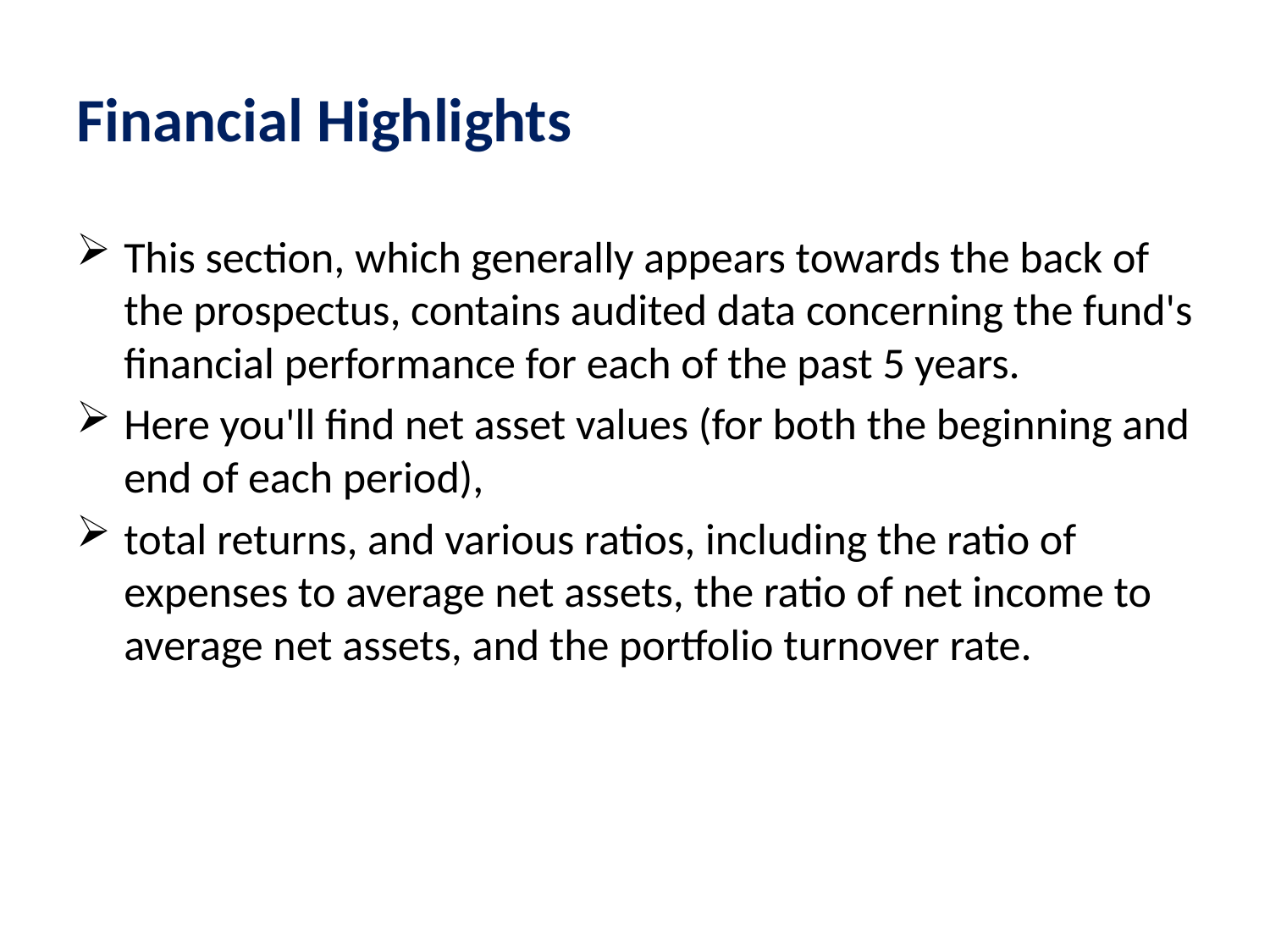

# Financial Highlights
This section, which generally appears towards the back of the prospectus, contains audited data concerning the fund's financial performance for each of the past 5 years.
Here you'll find net asset values (for both the beginning and end of each period),
total returns, and various ratios, including the ratio of expenses to average net assets, the ratio of net income to average net assets, and the portfolio turnover rate.